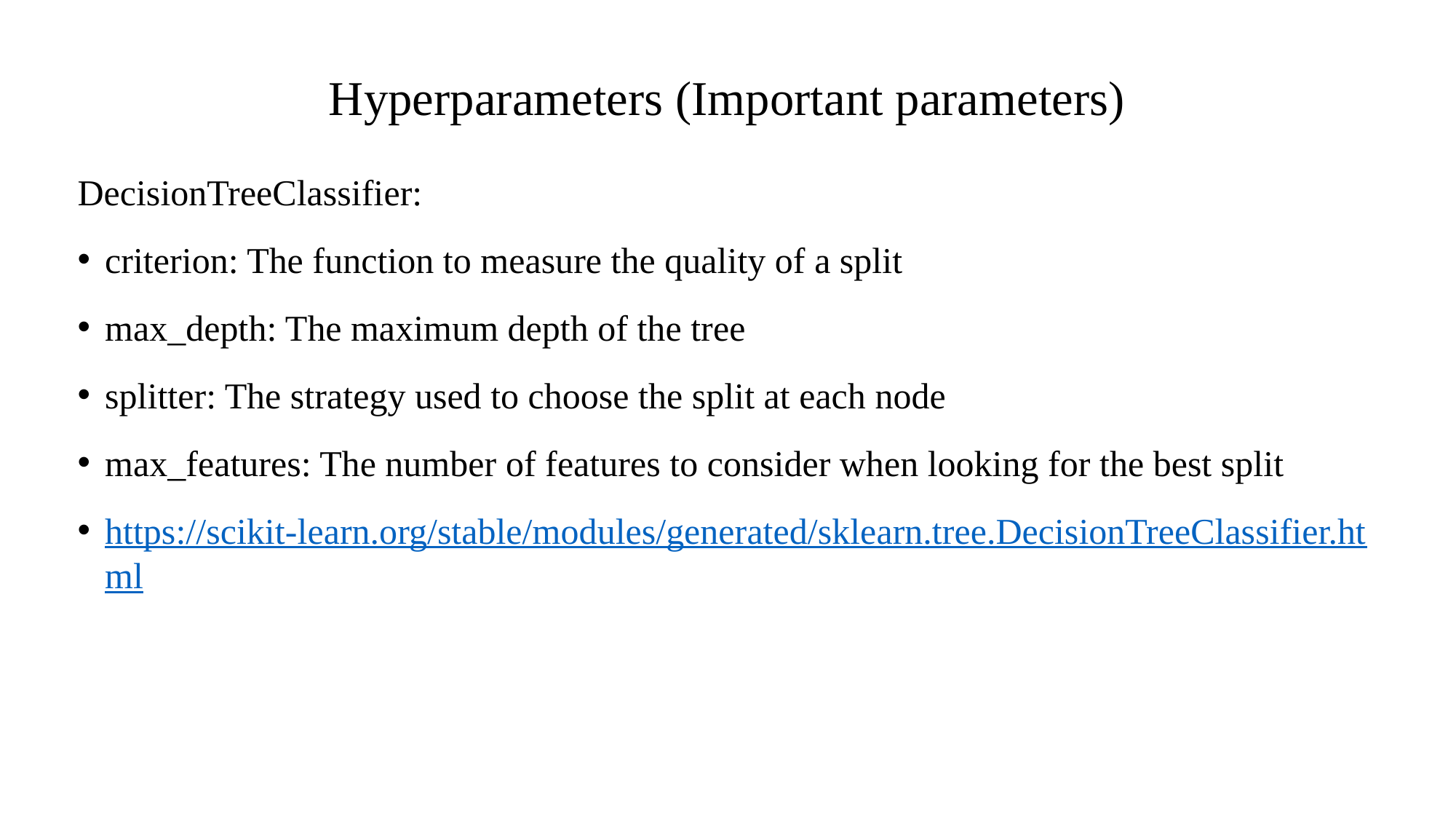

# Hyperparameters (Important parameters)
DecisionTreeClassifier:
criterion: The function to measure the quality of a split
max_depth: The maximum depth of the tree
splitter: The strategy used to choose the split at each node
max_features: The number of features to consider when looking for the best split
https://scikit-learn.org/stable/modules/generated/sklearn.tree.DecisionTreeClassifier.html